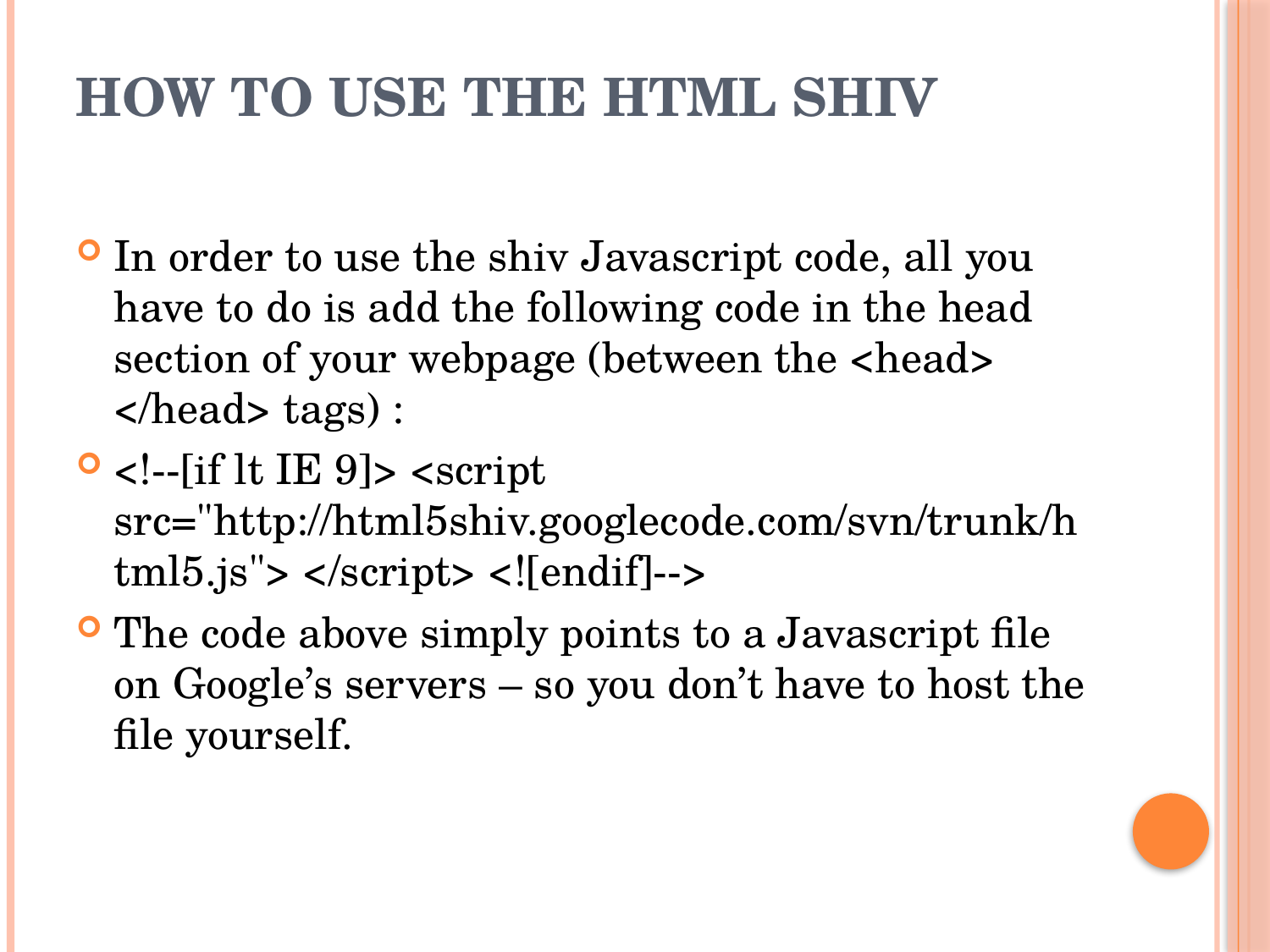

# How to use the HTML shiv
In order to use the shiv Javascript code, all you have to do is add the following code in the head section of your webpage (between the <head> </head> tags) :
<!--[if lt IE 9]> <script src="http://html5shiv.googlecode.com/svn/trunk/html5.js"> </script> <![endif]-->
The code above simply points to a Javascript file on Google’s servers – so you don’t have to host the file yourself.